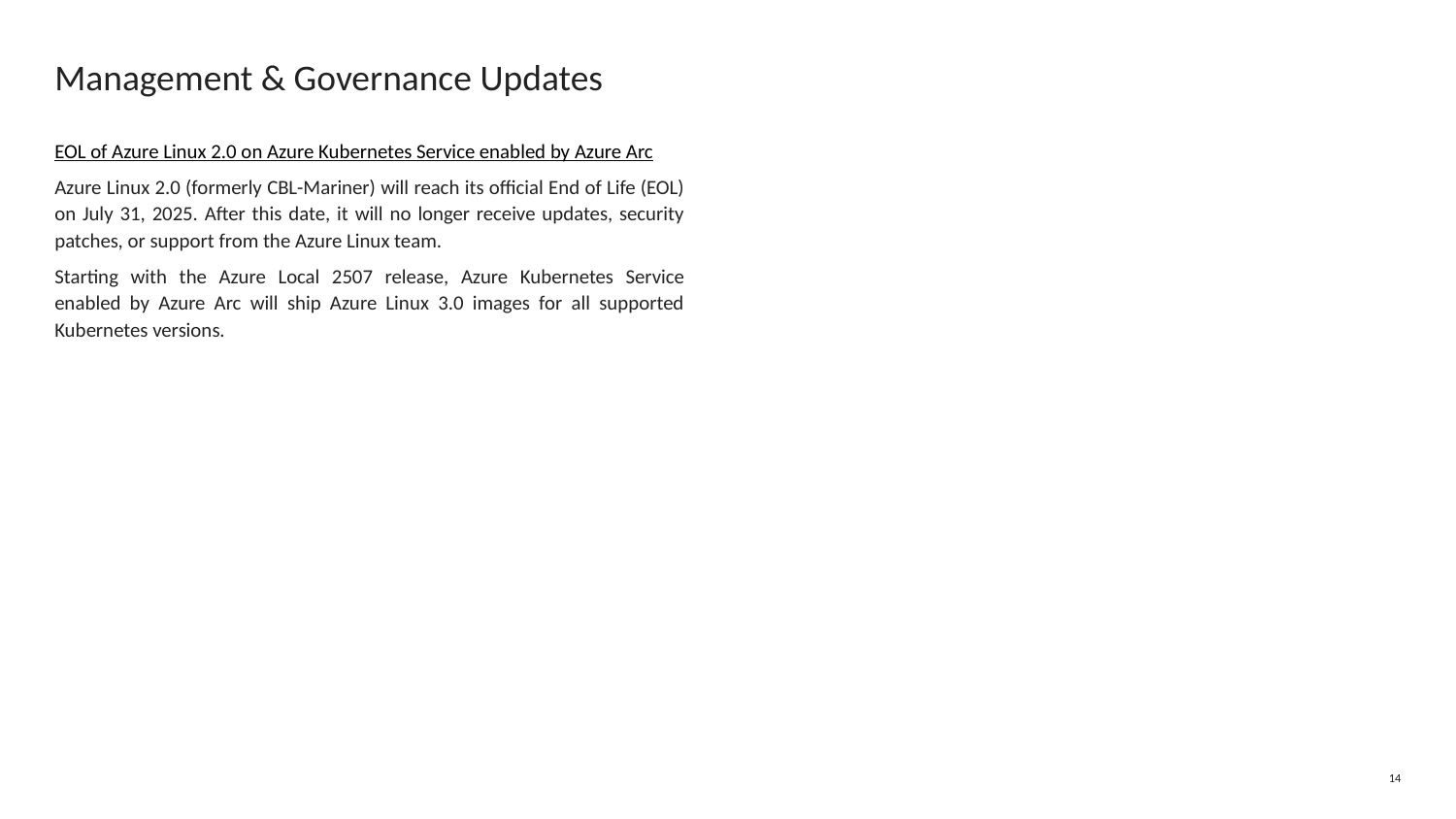

# Management & Governance Updates

EOL of Azure Linux 2.0 on Azure Kubernetes Service enabled by Azure Arc
Azure Linux 2.0 (formerly CBL-Mariner) will reach its official End of Life (EOL) on July 31, 2025. After this date, it will no longer receive updates, security patches, or support from the Azure Linux team.
Starting with the Azure Local 2507 release, Azure Kubernetes Service enabled by Azure Arc will ship Azure Linux 3.0 images for all supported Kubernetes versions.